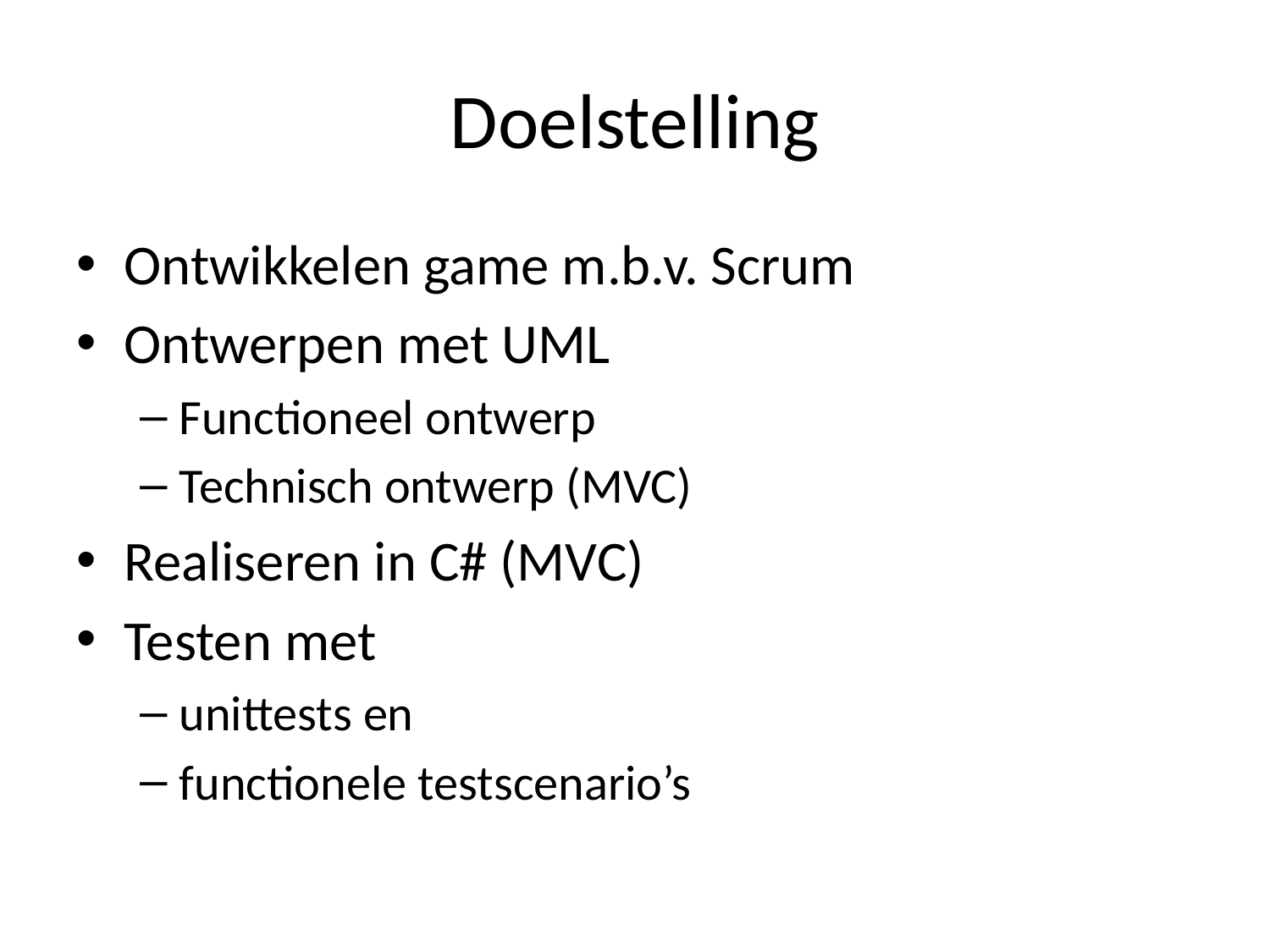

# Doelstelling
Ontwikkelen game m.b.v. Scrum
Ontwerpen met UML
Functioneel ontwerp
Technisch ontwerp (MVC)
Realiseren in C# (MVC)
Testen met
unittests en
functionele testscenario’s